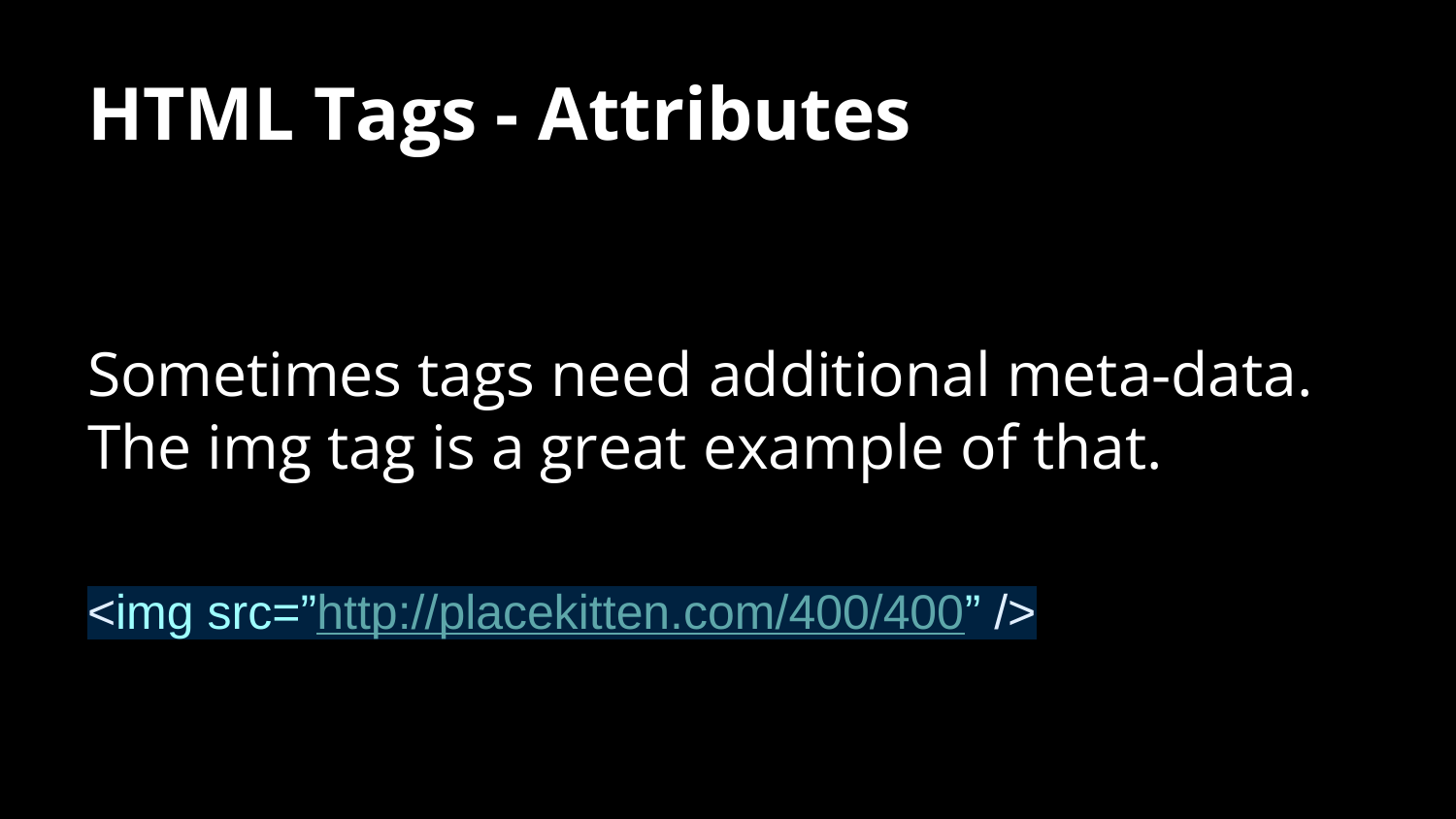

# HTML Tags - Attributes
Sometimes tags need additional meta-data. The img tag is a great example of that.

<img src=”http://placekitten.com/400/400” />